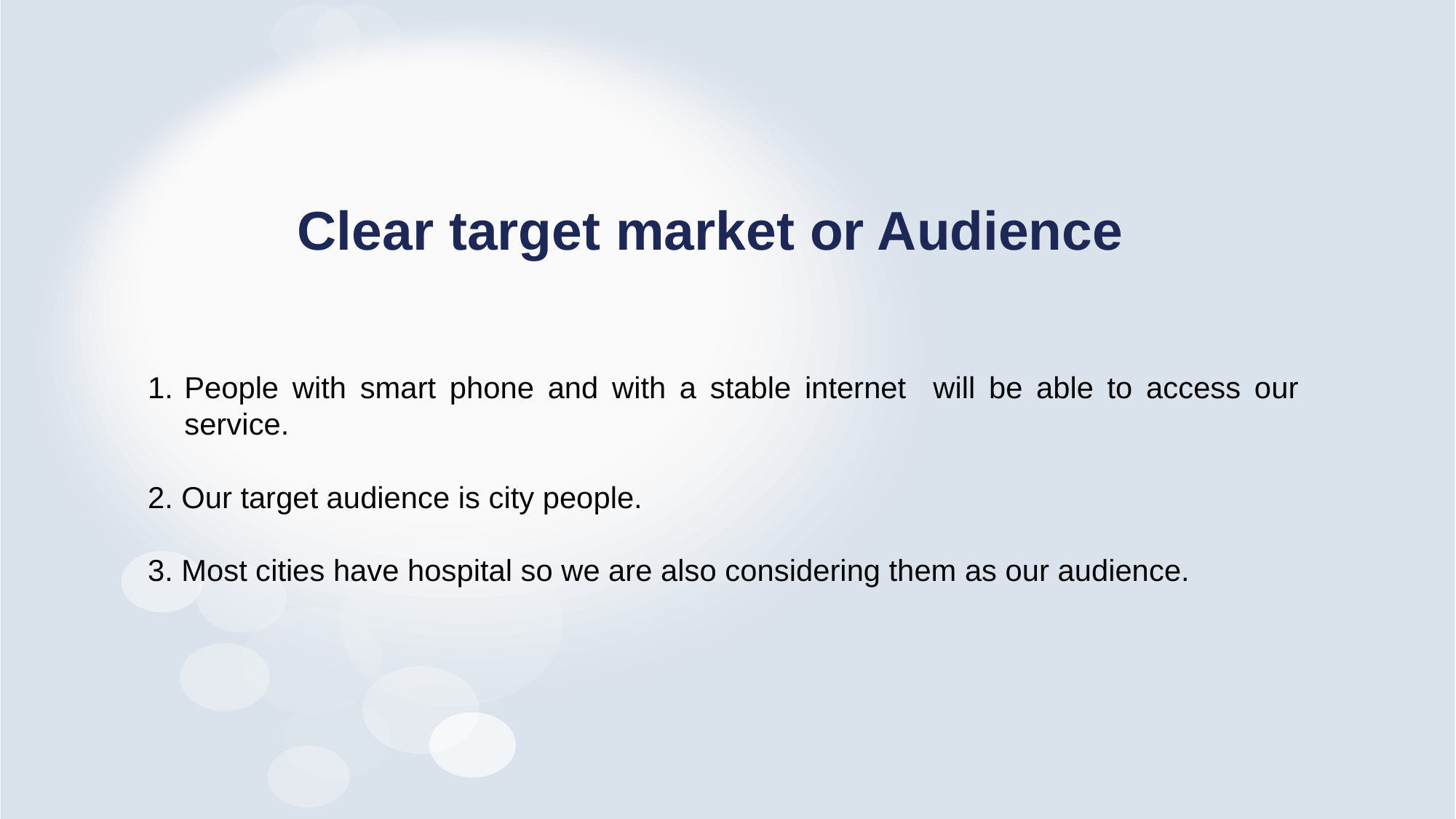

# Clear target market or Audience

People with smart phone and with a stable internet  will be able to access our service.

2. Our target audience is city people.

3. Most cities have hospital so we are also considering them as our audience.